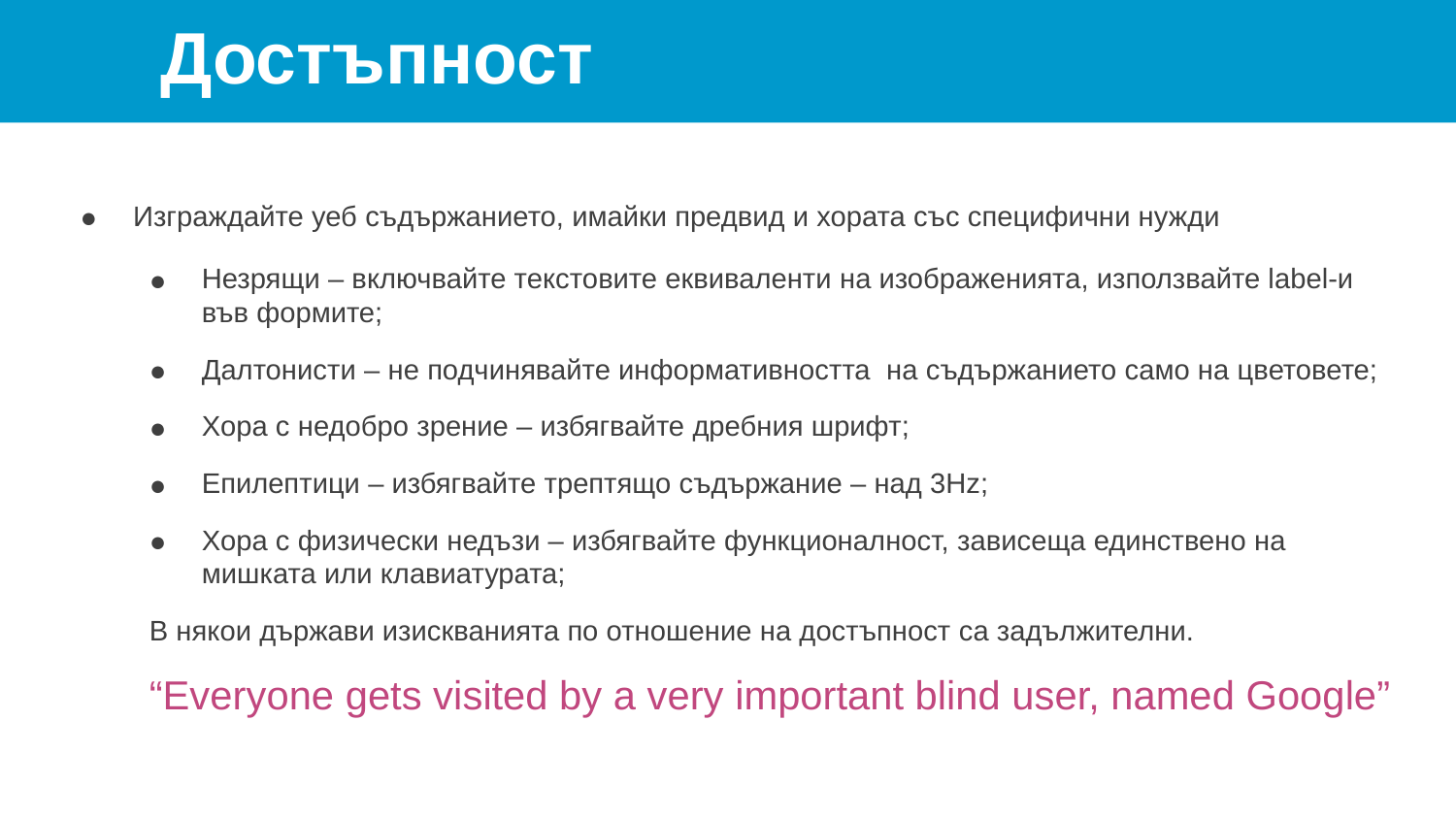

# Достъпност
Изграждайте уеб съдържанието, имайки предвид и хората със специфични нужди
Незрящи – включвайте текстовите еквиваленти на изображенията, използвайте label-и във формите;
Далтонисти – не подчинявайте информативността  на съдържанието само на цветовете;
Хора с недобро зрение – избягвайте дребния шрифт;
Епилептици – избягвайте трептящо съдържание – над 3Hz;
Хора с физически недъзи – избягвайте функционалност, зависеща единствено на мишката или клавиатурата;
В някои държави изискванията по отношение на достъпност са задължителни.
“Everyone gets visited by a very important blind user, named Google”